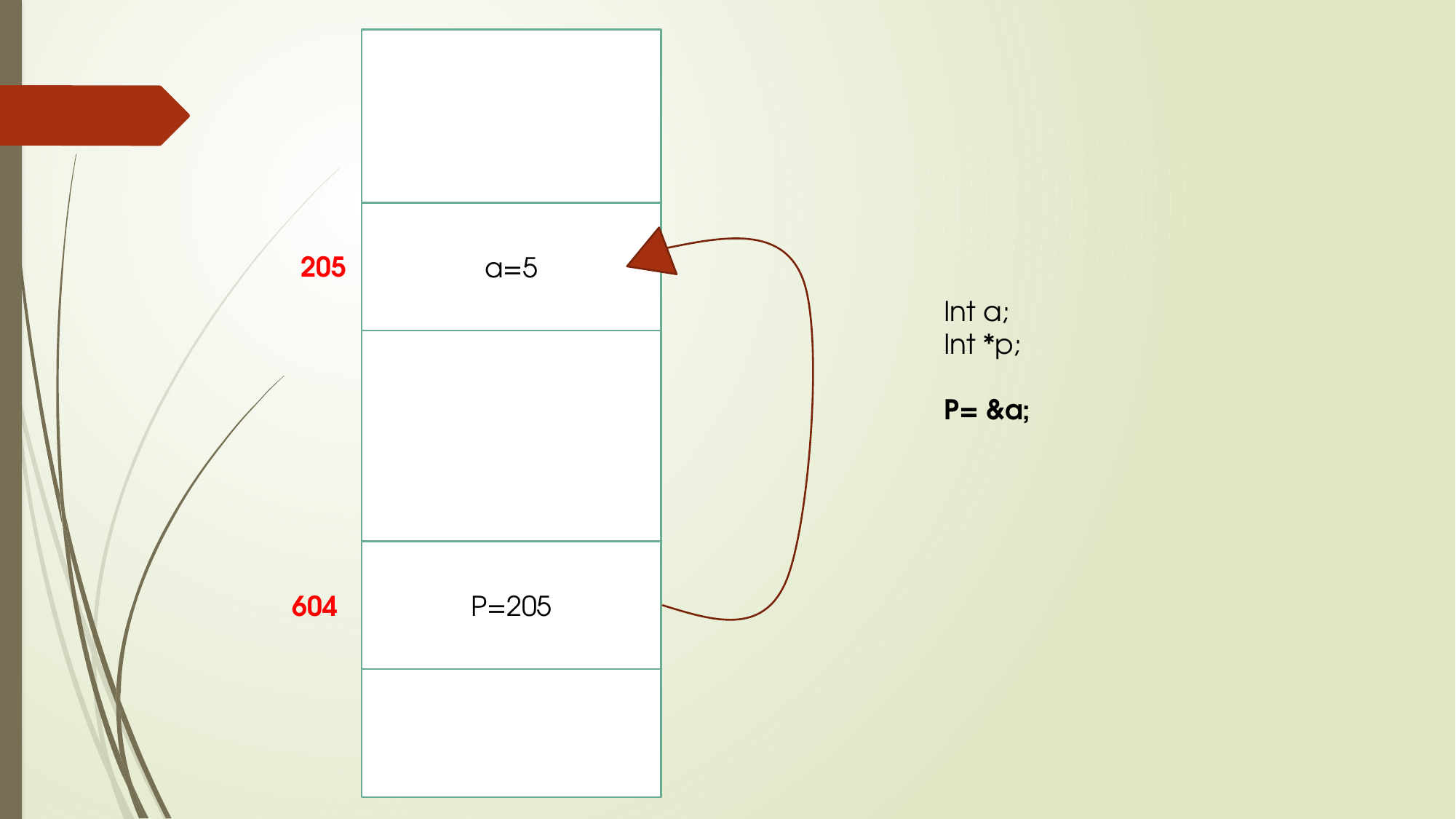

a=5

205
Int a;
Int *p;

P= &a;
P=205
604